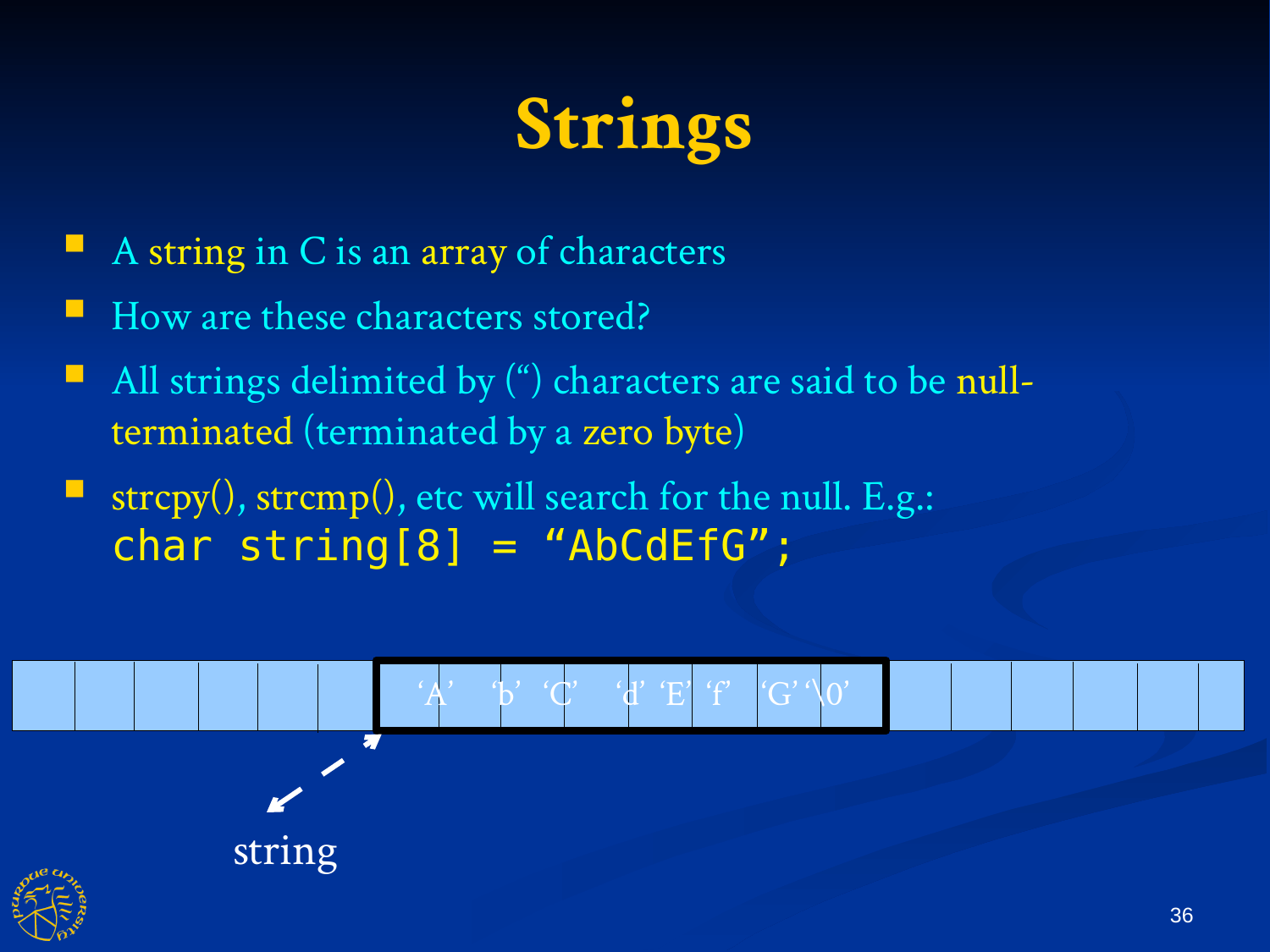

Strings
A string in C is an array of characters
How are these characters stored?
All strings delimited by (“) characters are said to be null-terminated (terminated by a zero byte)
strcpy(), strcmp(), etc will search for the null. E.g.:
char string[8] = “AbCdEfG”;

‘A’     ‘b’   ‘C’     ‘d’  ‘E’  ‘f’    ‘G’ ‘\0’

string
36